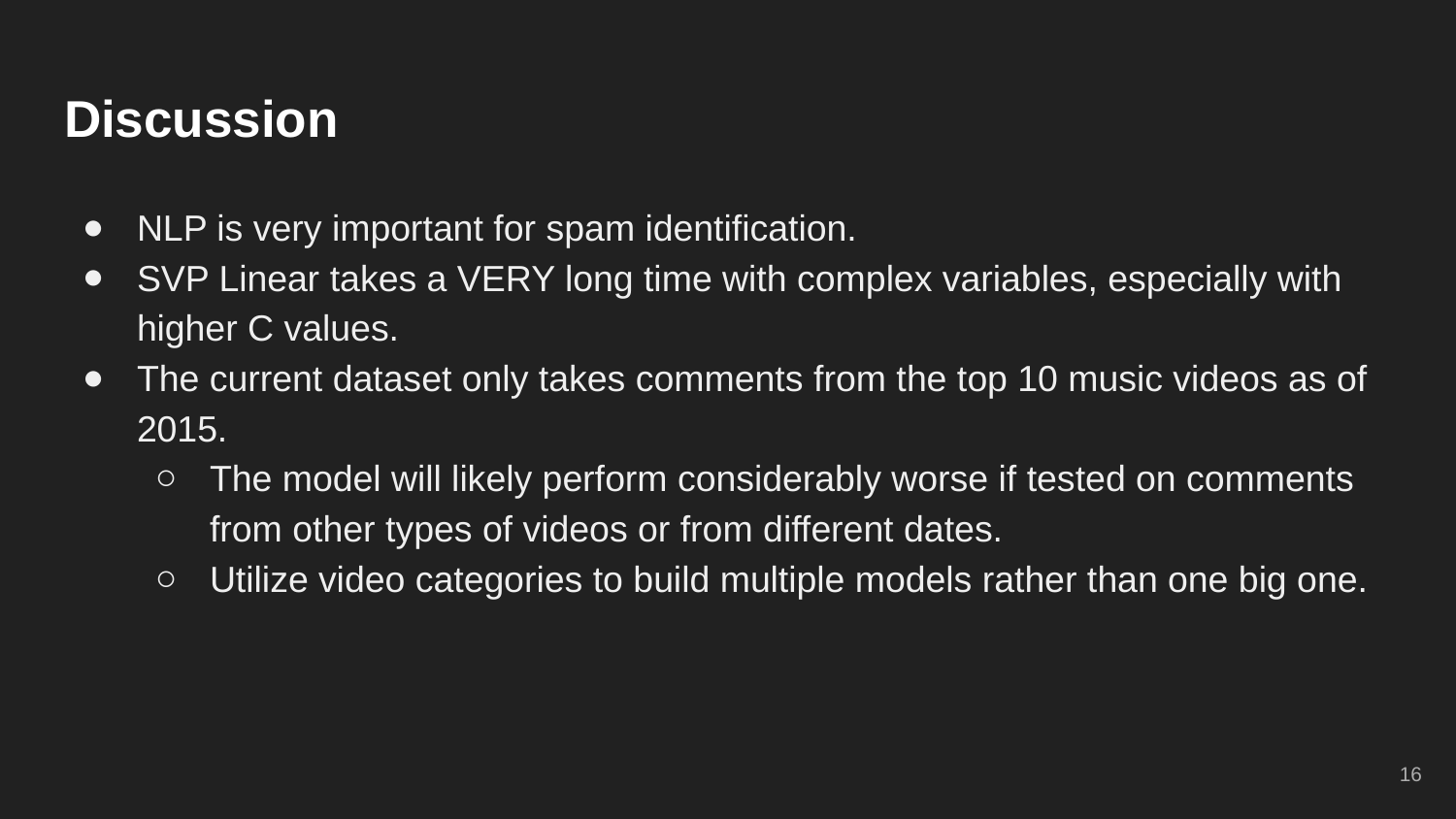

# Discussion
NLP is very important for spam identification.
SVP Linear takes a VERY long time with complex variables, especially with higher C values.
The current dataset only takes comments from the top 10 music videos as of 2015.
The model will likely perform considerably worse if tested on comments from other types of videos or from different dates.
Utilize video categories to build multiple models rather than one big one.
16